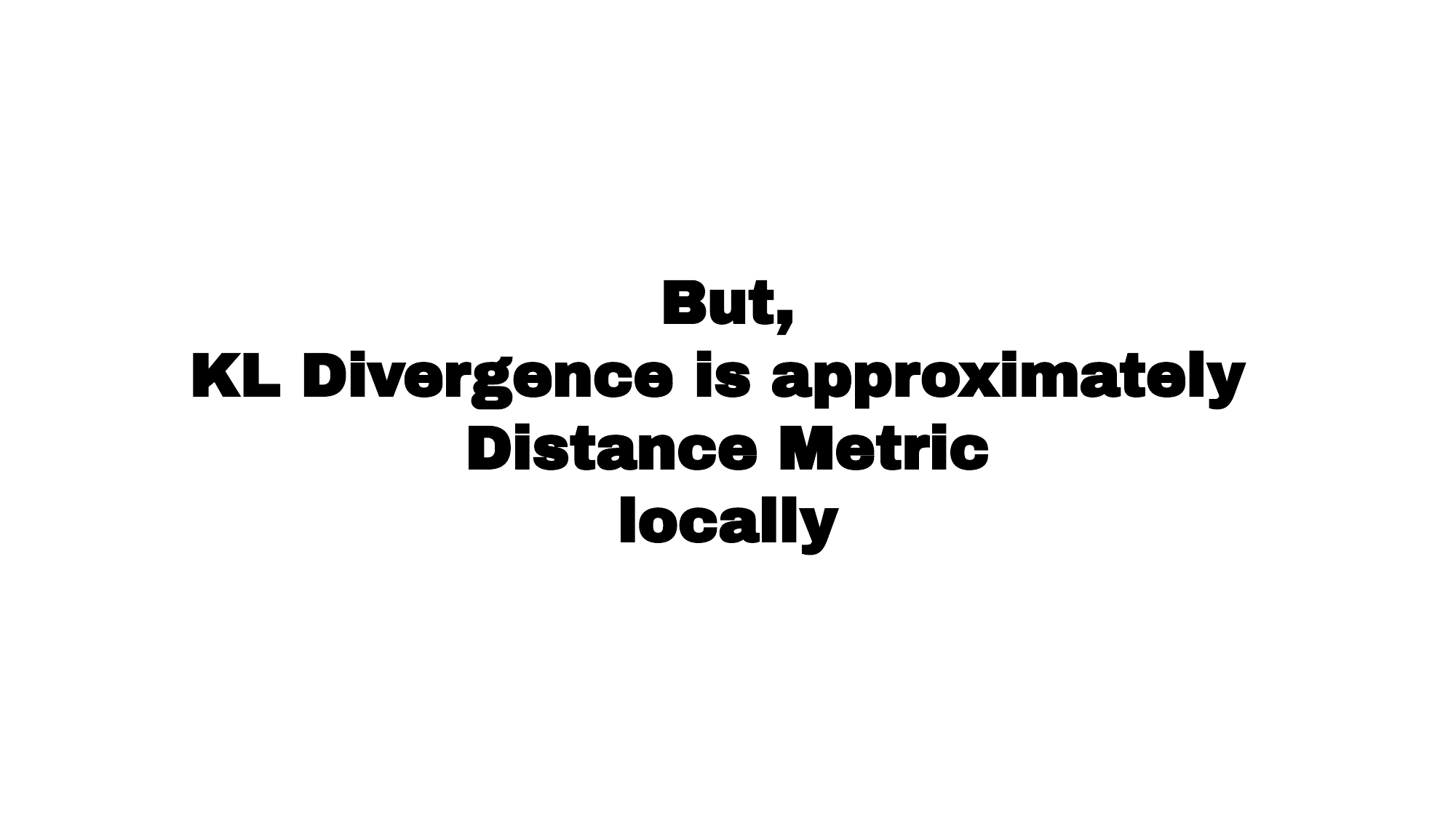

But,
KL Divergence is approximately
Distance Metric
locally